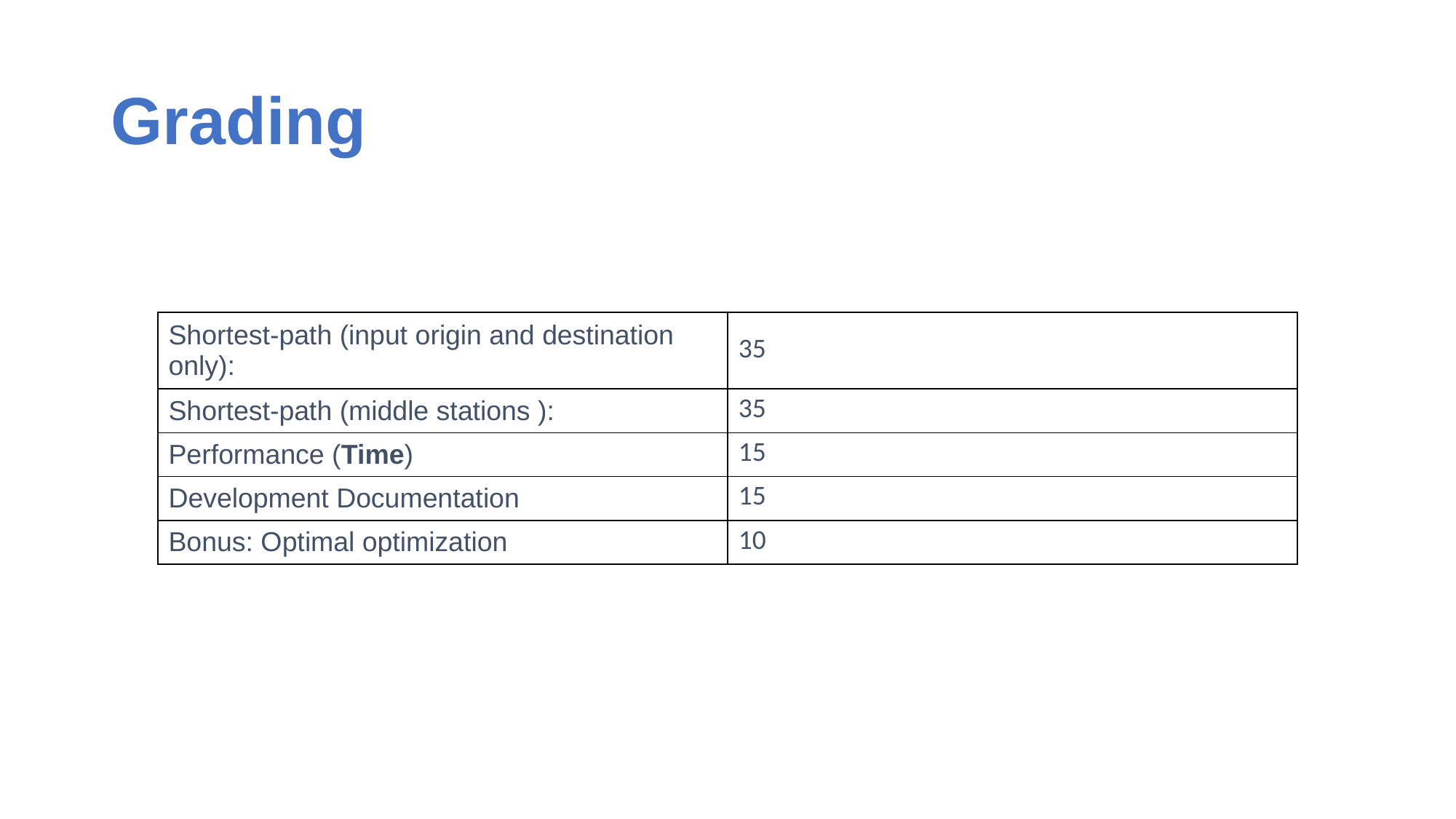

# Grading
| Shortest-path (input origin and destination only): | 35 |
| --- | --- |
| Shortest-path (middle stations ): | 35 |
| Performance (Time) | 15 |
| Development Documentation | 15 |
| Bonus: Optimal optimization | 10 |